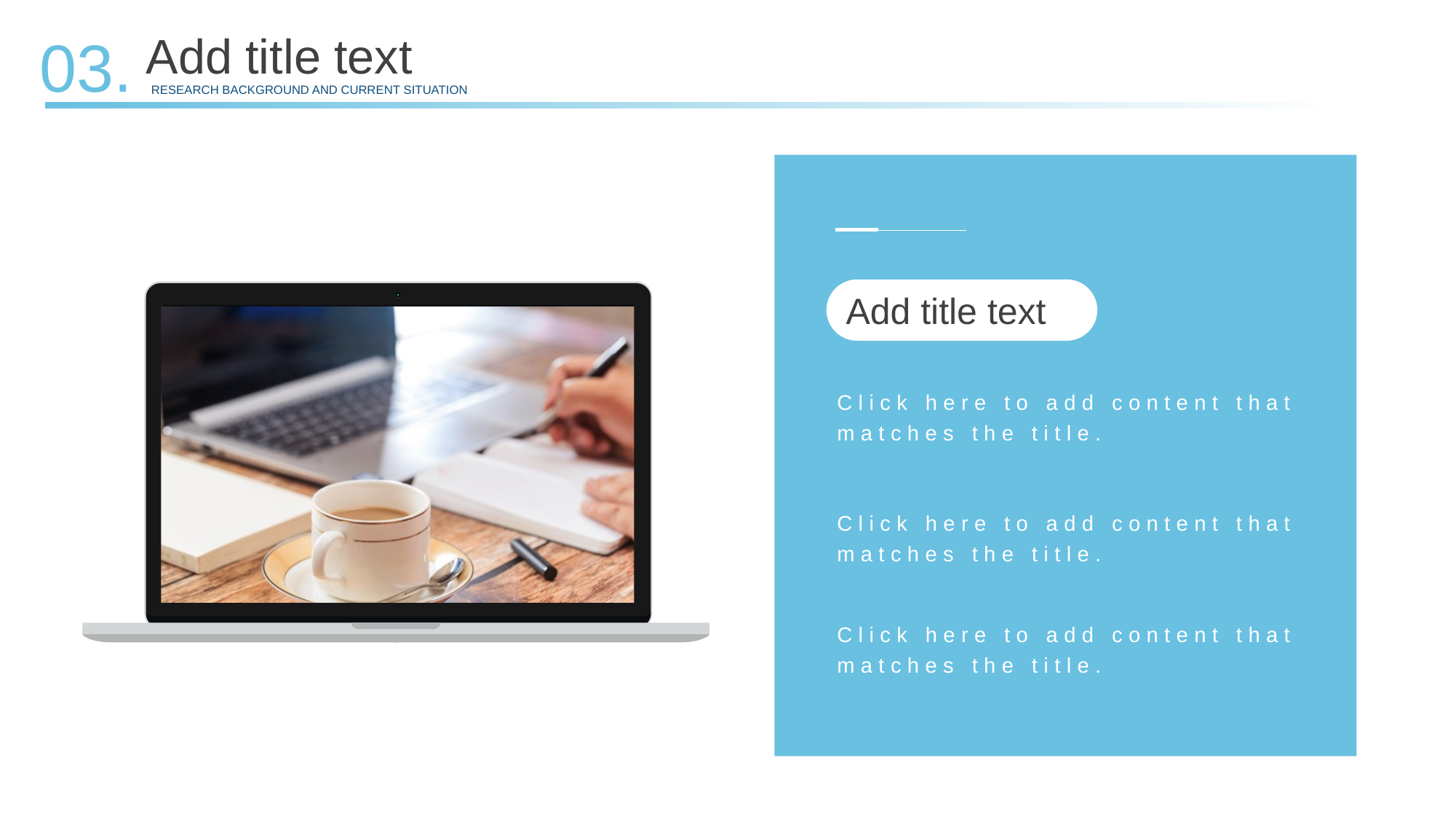

03.
Add title text
RESEARCH BACKGROUND AND CURRENT SITUATION

Add title text

Click here to add content that matches the title.
Click here to add content that matches the title.
Click here to add content that matches the title.